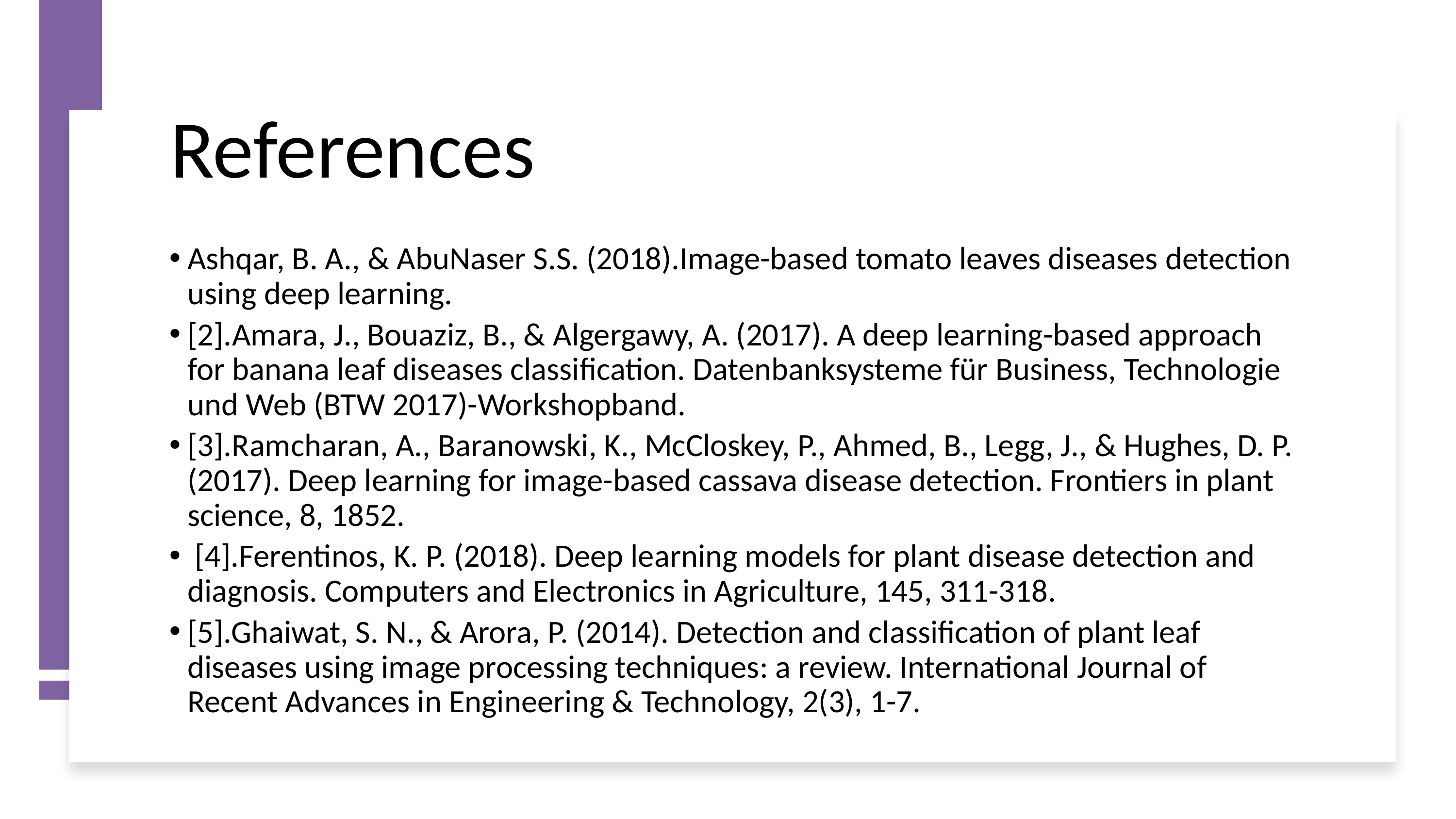

References

Ashqar, B. A., & AbuNaser S.S. (2018).Image-based tomato leaves diseases detection using deep learning.
[2].Amara, J., Bouaziz, B., & Algergawy, A. (2017). A deep learning-based approach for banana leaf diseases classification. Datenbanksysteme für Business, Technologie und Web (BTW 2017)-Workshopband.
[3].Ramcharan, A., Baranowski, K., McCloskey, P., Ahmed, B., Legg, J., & Hughes, D. P. (2017). Deep learning for image-based cassava disease detection. Frontiers in plant science, 8, 1852.
 [4].Ferentinos, K. P. (2018). Deep learning models for plant disease detection and diagnosis. Computers and Electronics in Agriculture, 145, 311-318.
[5].Ghaiwat, S. N., & Arora, P. (2014). Detection and classification of plant leaf diseases using image processing techniques: a review. International Journal of Recent Advances in Engineering & Technology, 2(3), 1-7.